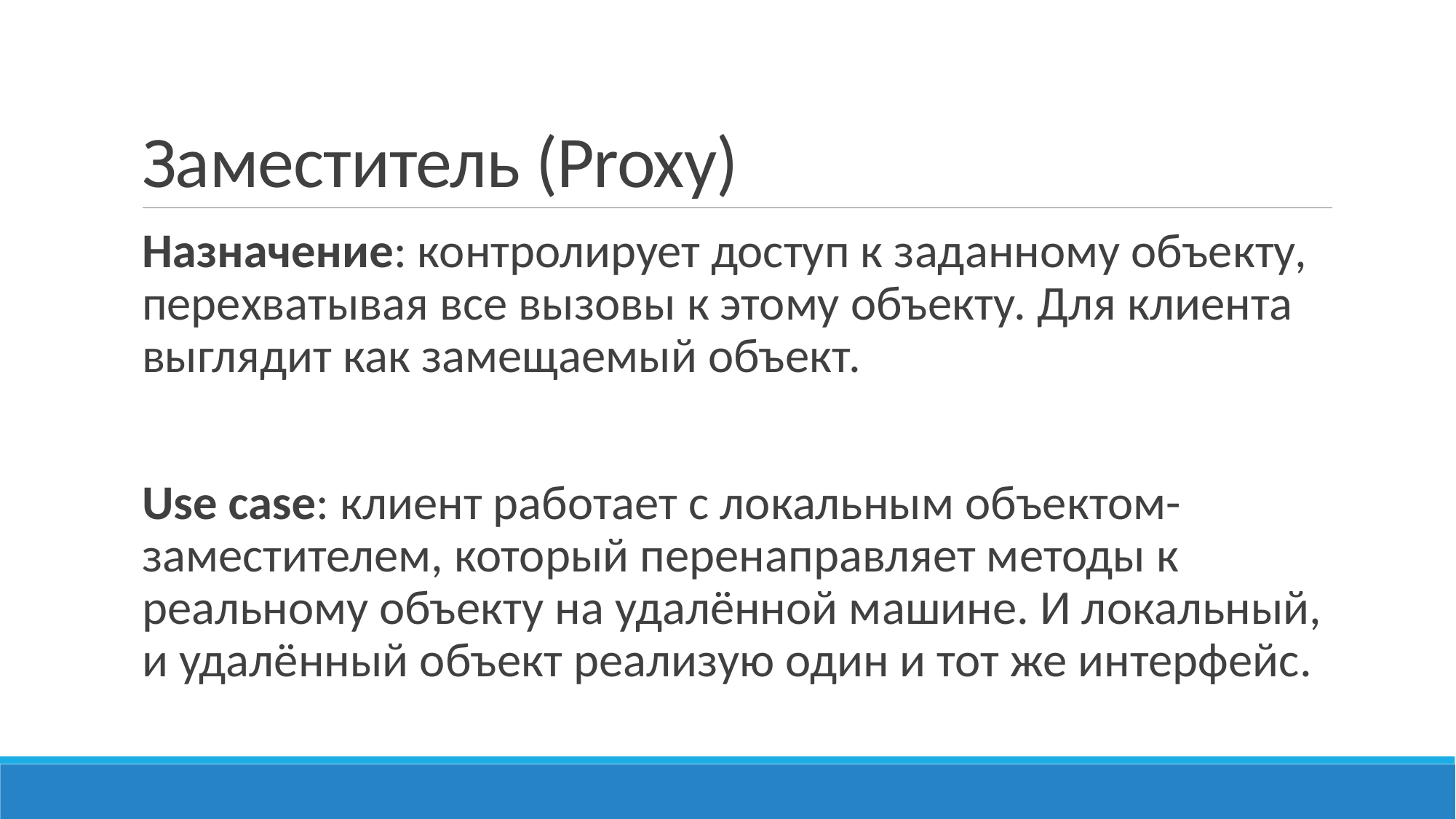

# Заместитель (Proxy)
Назначение: контролирует доступ к заданному объекту, перехватывая все вызовы к этому объекту. Для клиента выглядит как замещаемый объект.

Use case: клиент работает с локальным объектом-заместителем, который перенаправляет методы к реальному объекту на удалённой машине. И локальный, и удалённый объект реализую один и тот же интерфейс.